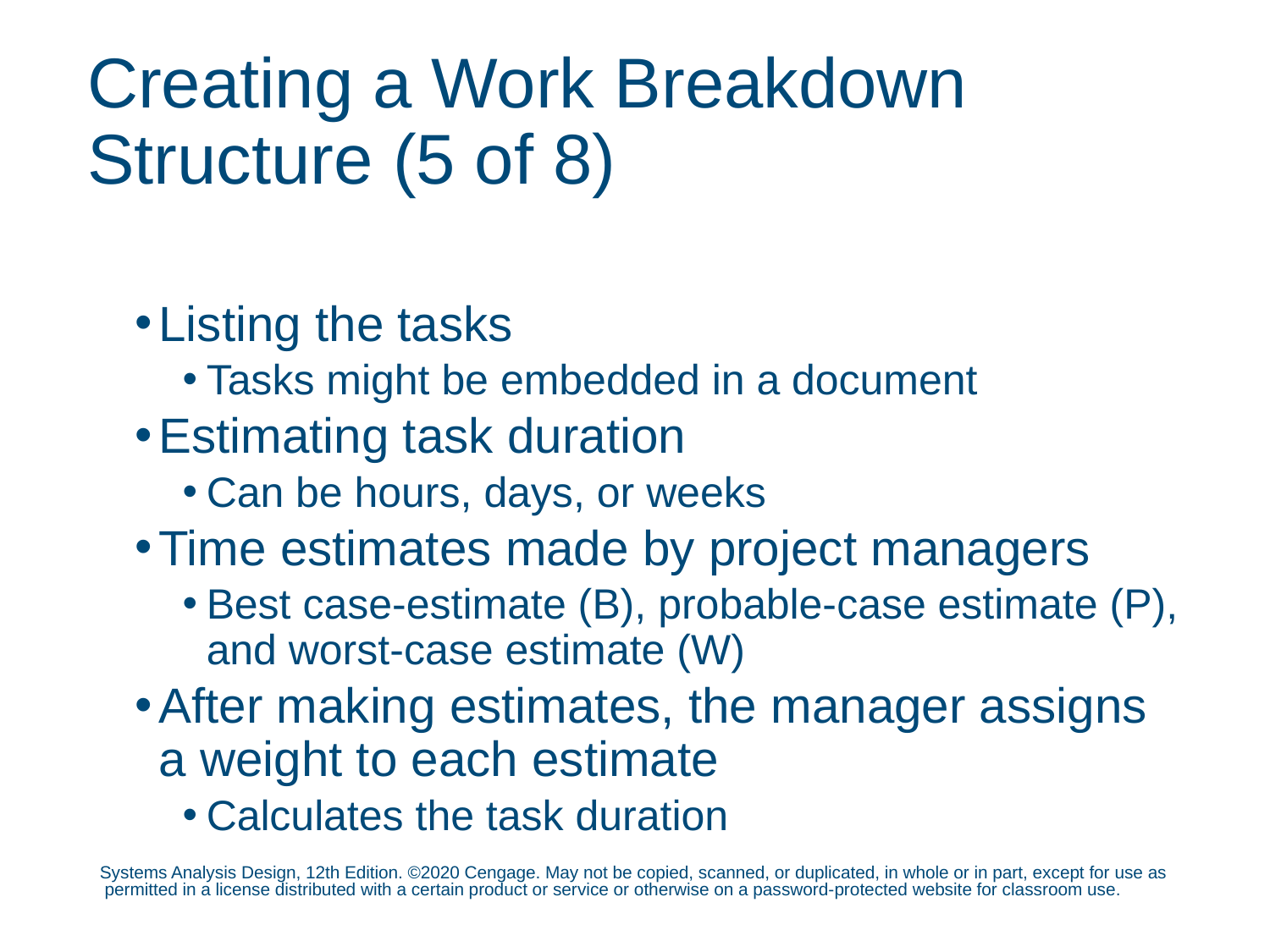

# Creating a Work Breakdown Structure (5 of 8)

Listing the tasks
Tasks might be embedded in a document
Estimating task duration
Can be hours, days, or weeks
Time estimates made by project managers
Best case-estimate (B), probable-case estimate (P), and worst-case estimate (W)
After making estimates, the manager assigns a weight to each estimate
Calculates the task duration

Systems Analysis Design, 12th Edition. ©2020 Cengage. May not be copied, scanned, or duplicated, in whole or in part, except for use as permitted in a license distributed with a certain product or service or otherwise on a password-protected website for classroom use.